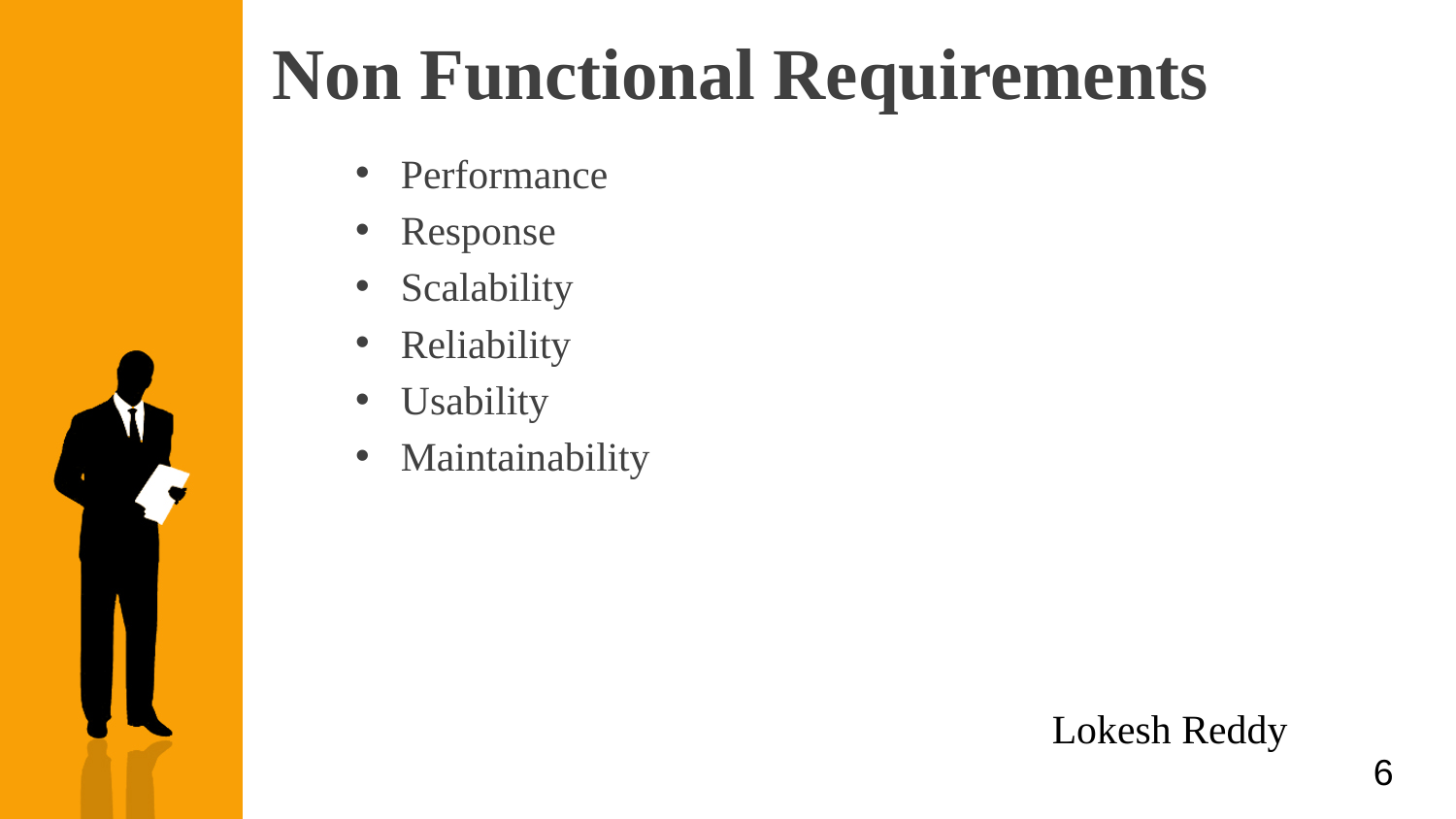

# Non Functional Requirements
Performance
Response
Scalability
Reliability
Usability
Maintainability
Lokesh Reddy
6